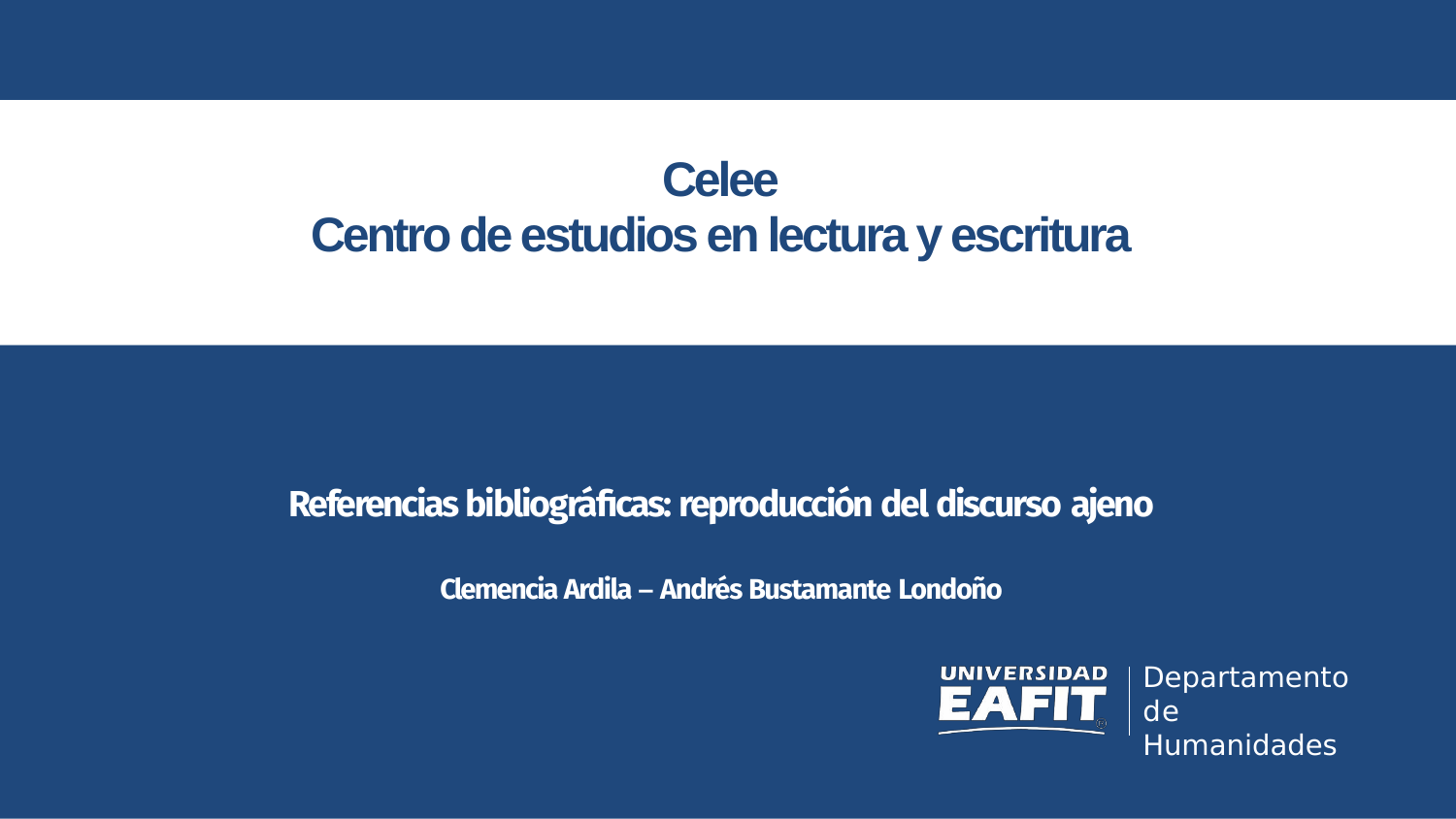

# Celee
Centro de estudios en lectura y escritura

Referencias bibliográficas: reproducción del discurso ajeno

Clemencia Ardila – Andrés Bustamante Londoño

Departamento de  Humanidades